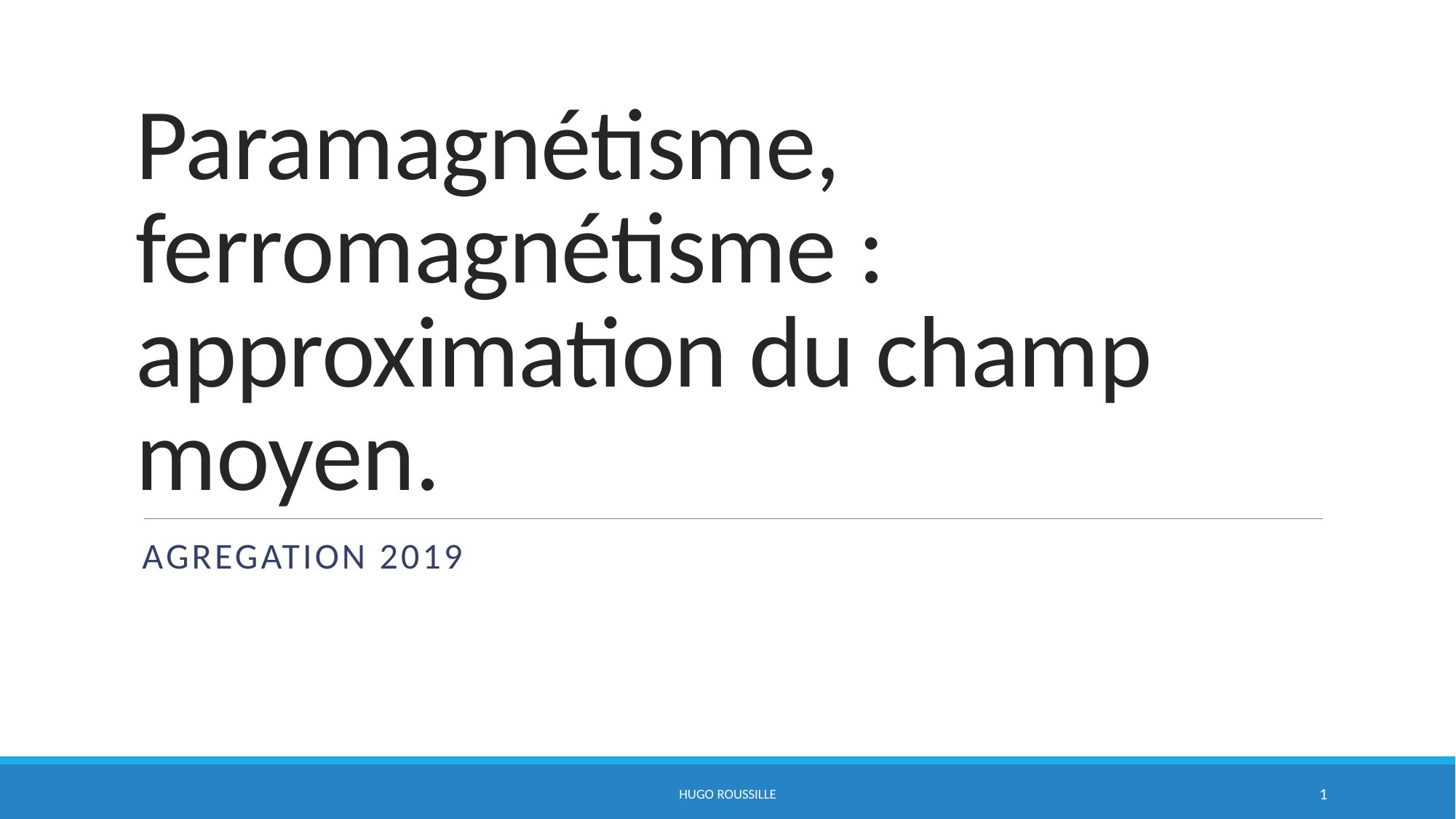

# Paramagnétisme, ferromagnétisme : approximation du champ moyen.
AGREGATION 2019
HUGO ROUSSILLE
1